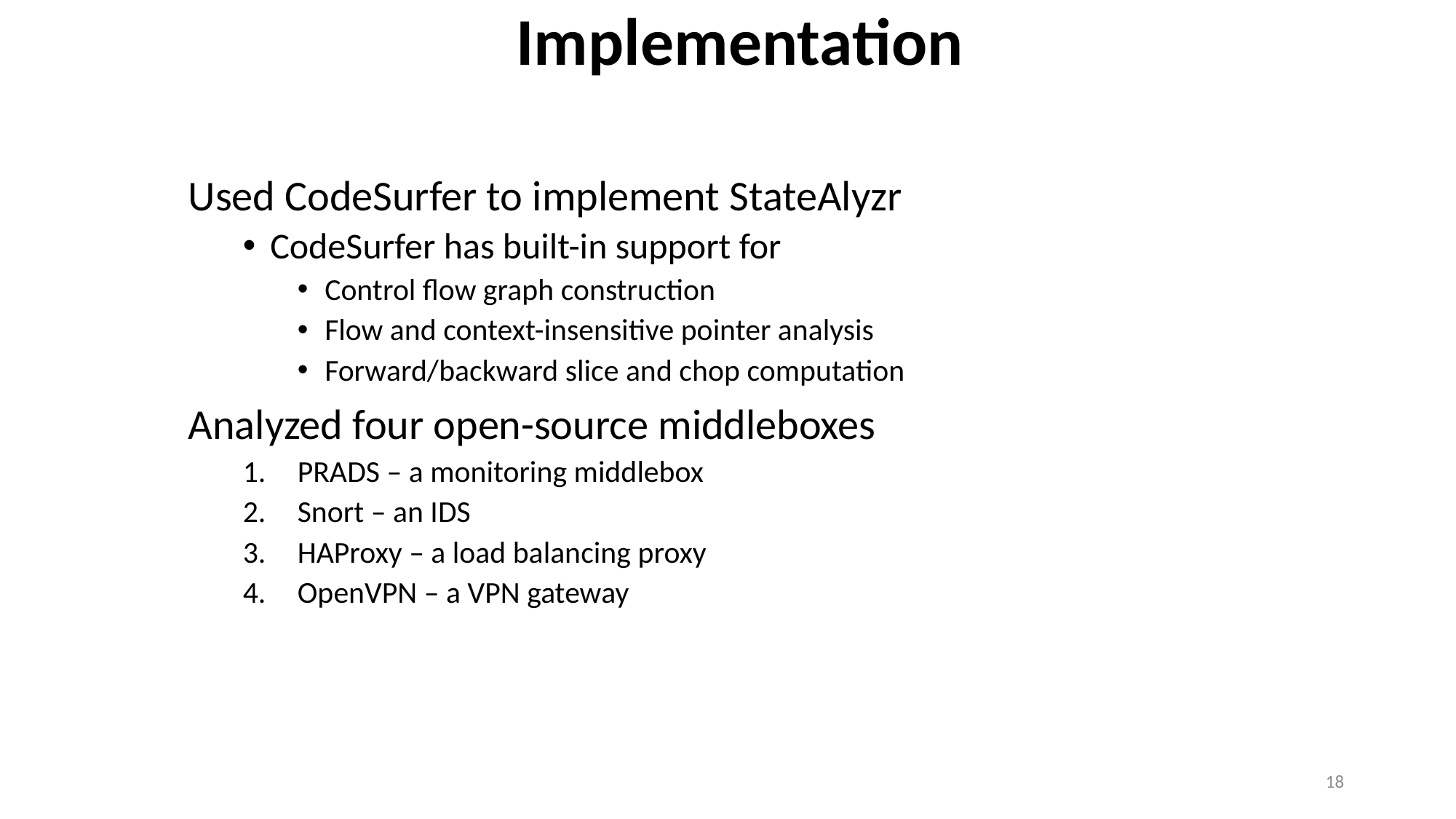

# Implementation
Used CodeSurfer to implement StateAlyzr
CodeSurfer has built-in support for
Control flow graph construction
Flow and context-insensitive pointer analysis
Forward/backward slice and chop computation
Analyzed four open-source middleboxes
PRADS – a monitoring middlebox
Snort – an IDS
HAProxy – a load balancing proxy
OpenVPN – a VPN gateway
18